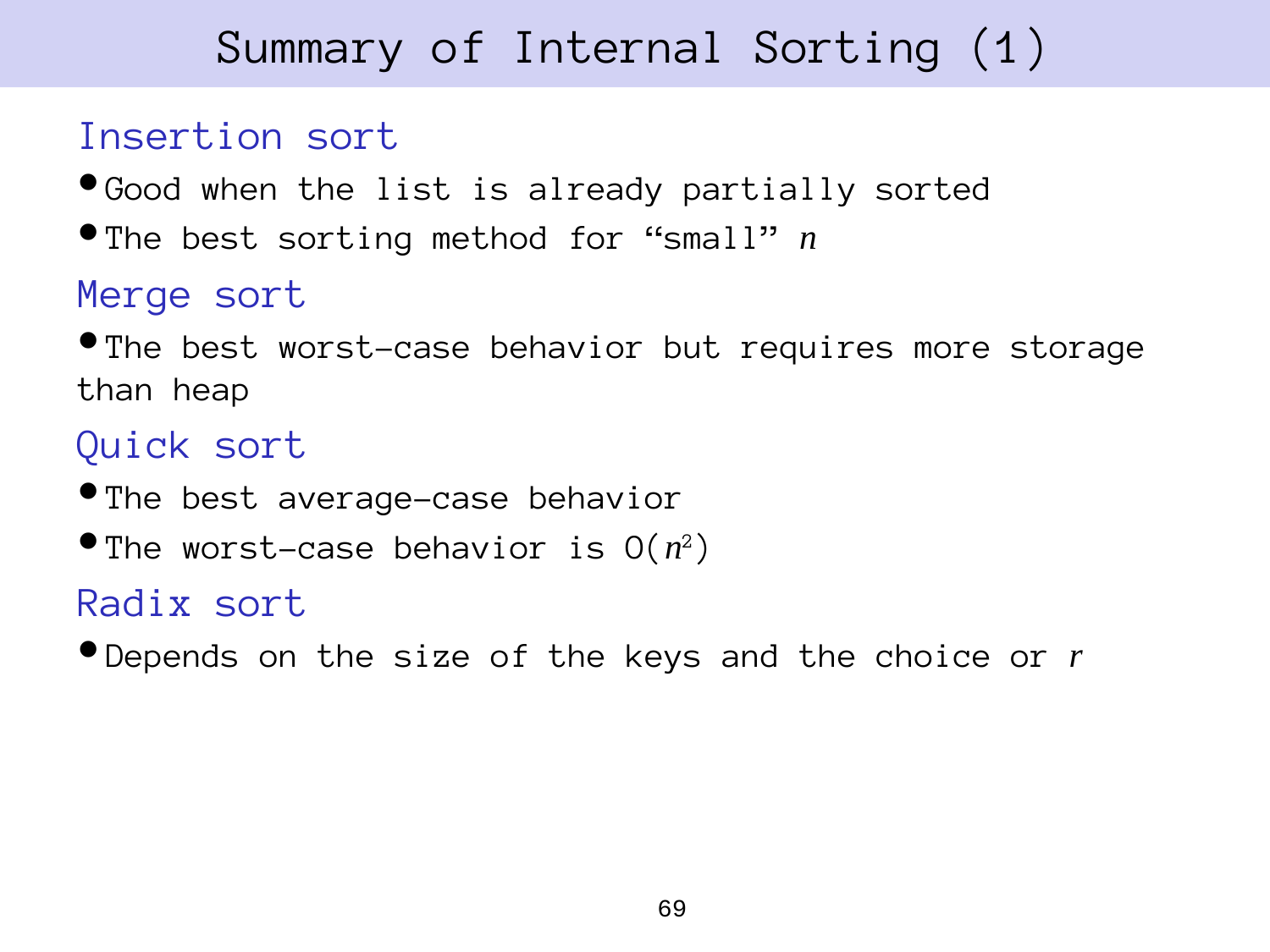

# Summary of Internal Sorting (1)
Insertion sort
Good when the list is already partially sorted
The best sorting method for “small” n
Merge sort
The best worst-case behavior but requires more storage than heap
Quick sort
The best average-case behavior
The worst-case behavior is O(n2)
Radix sort
Depends on the size of the keys and the choice or r
69